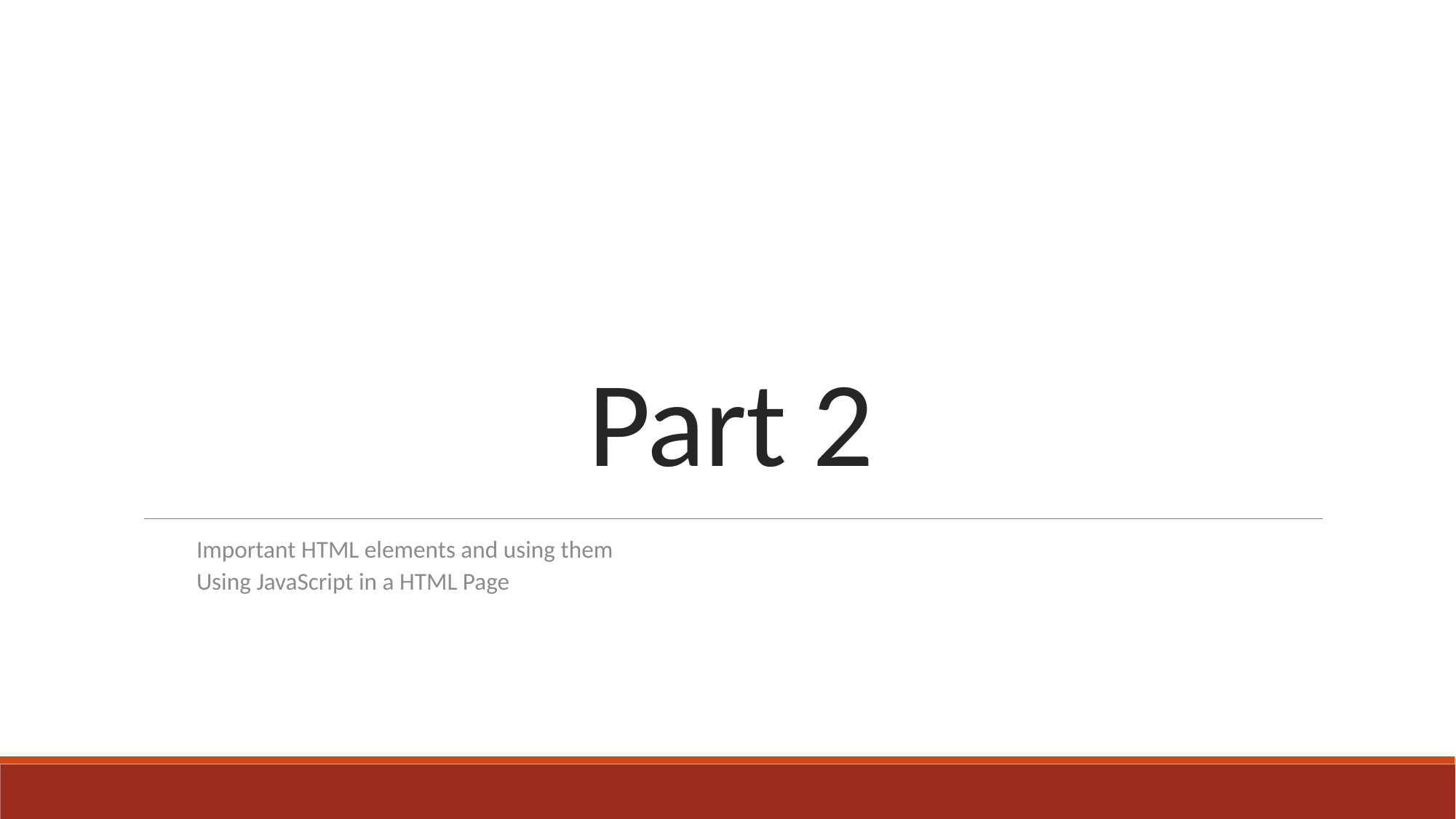

# Part 2
Important HTML elements and using them
Using JavaScript in a HTML Page